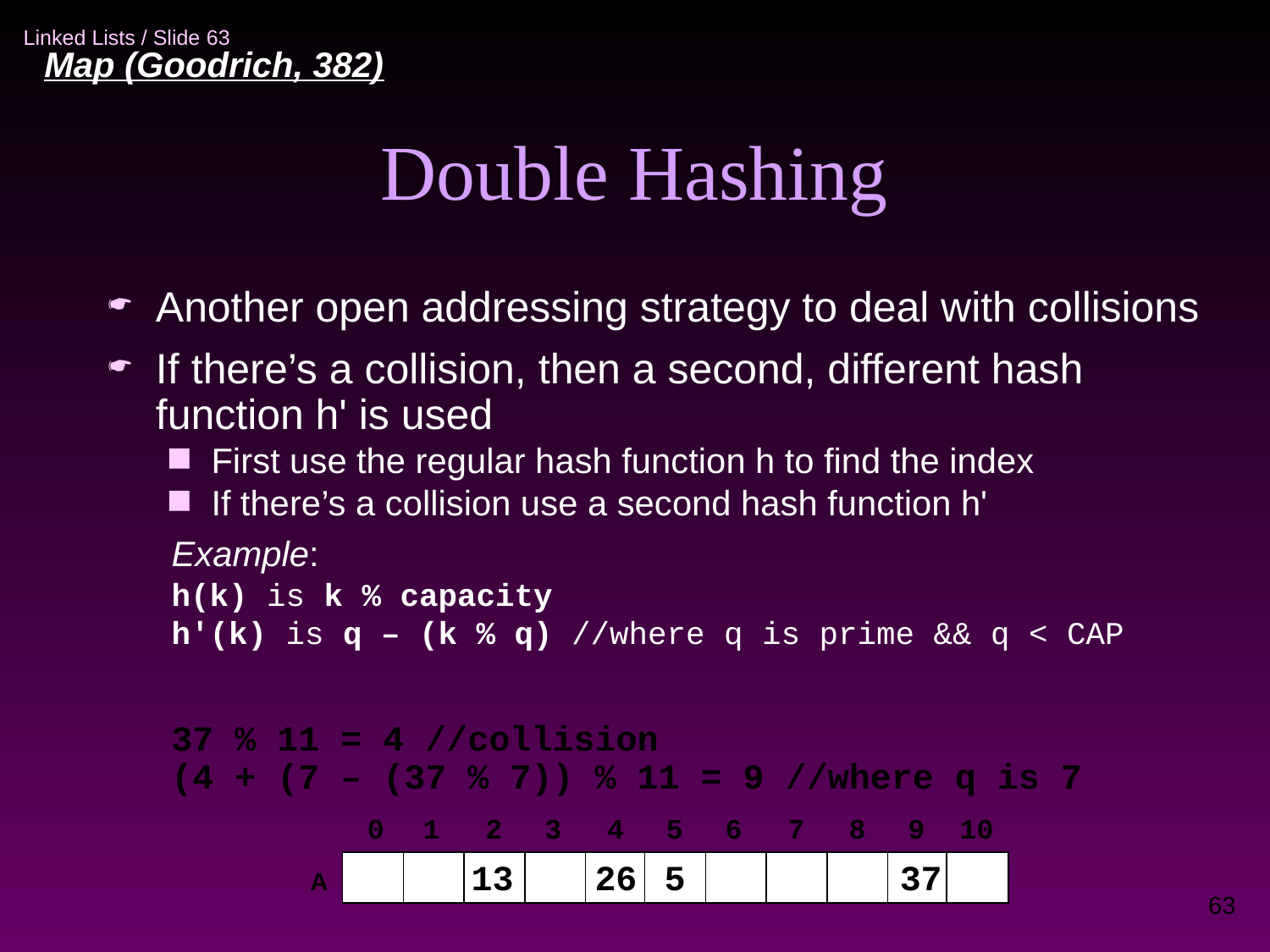

Map (Goodrich, 382)‏
Double Hashing
Another open addressing strategy to deal with collisions
If there’s a collision, then a second, different hash function h' is used
First use the regular hash function h to find the index
If there’s a collision use a second hash function h'
Example:
h(k) is k % capacity
h'(k) is q – (k % q) //where q is prime && q < CAP
37 % 11 = 4 //collision
(4 + (7 – (37 % 7)) % 11 = 9 //where q is 7
0
1
2
3
4
5
6
7
8
9
10

A
13
26
5
37
63